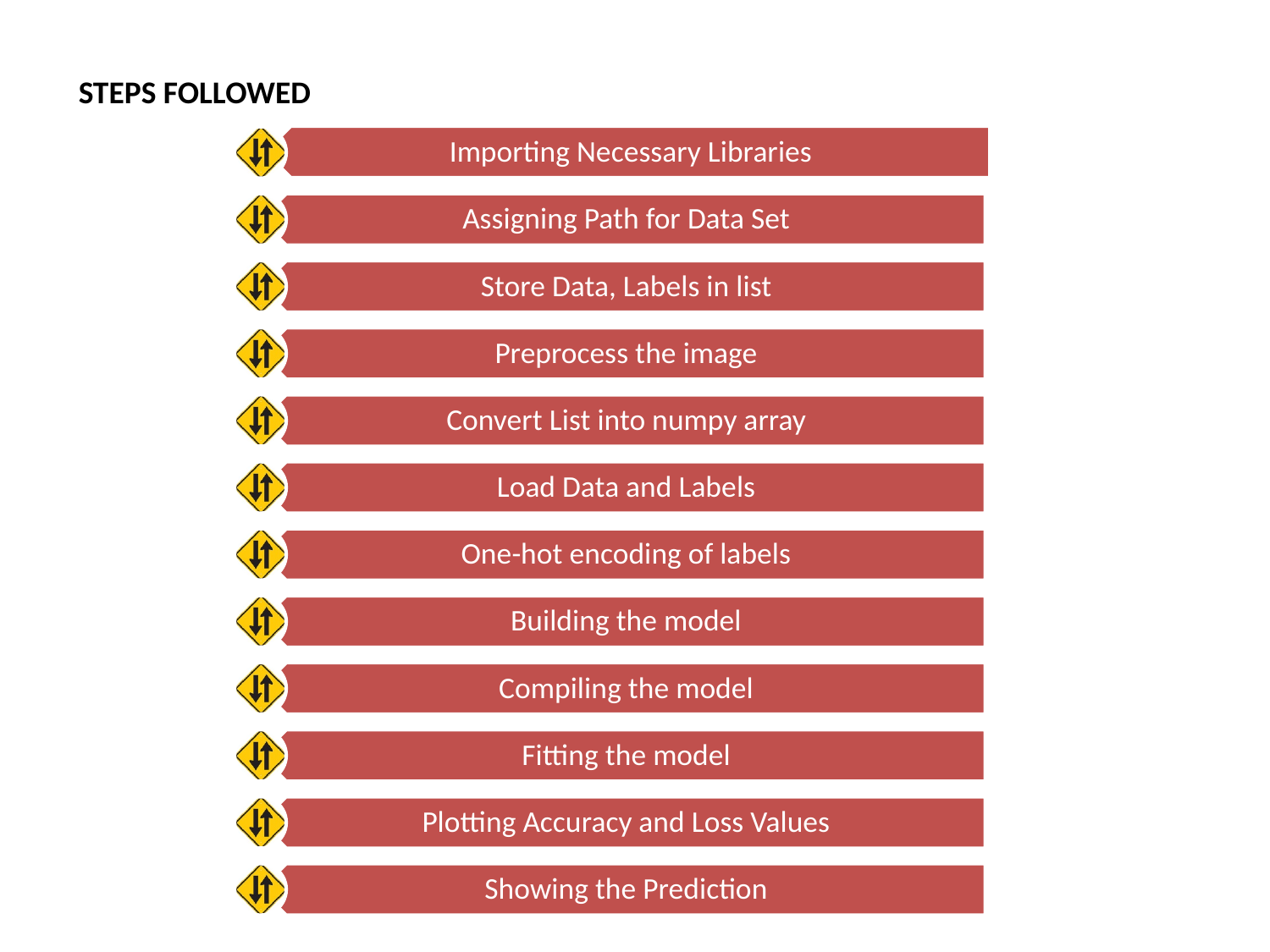

STEPS FOLLOWED
Importing Necessary Libraries
Assigning Path for Data Set
Store Data, Labels in list
Preprocess the image
Convert List into numpy array
Load Data and Labels
One-hot encoding of labels
Building the model
Compiling the model
Fitting the model
Plotting Accuracy and Loss Values
Showing the Prediction